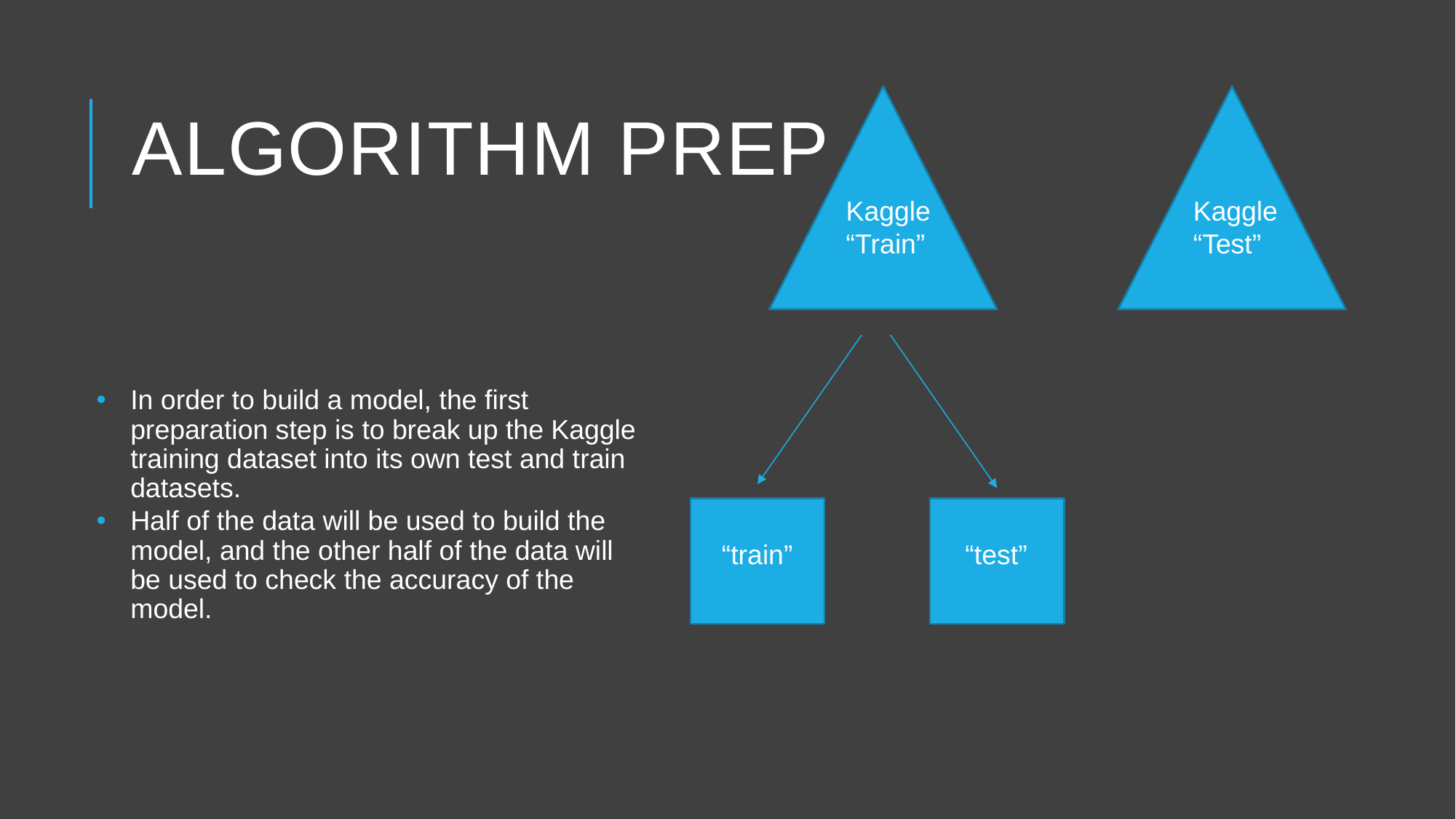

# Algorithm Prep

Kaggle “Train”
Kaggle “Test”
In order to build a model, the first preparation step is to break up the Kaggle training dataset into its own test and train datasets.
Half of the data will be used to build the model, and the other half of the data will be used to check the accuracy of the model.

“train”
“test”